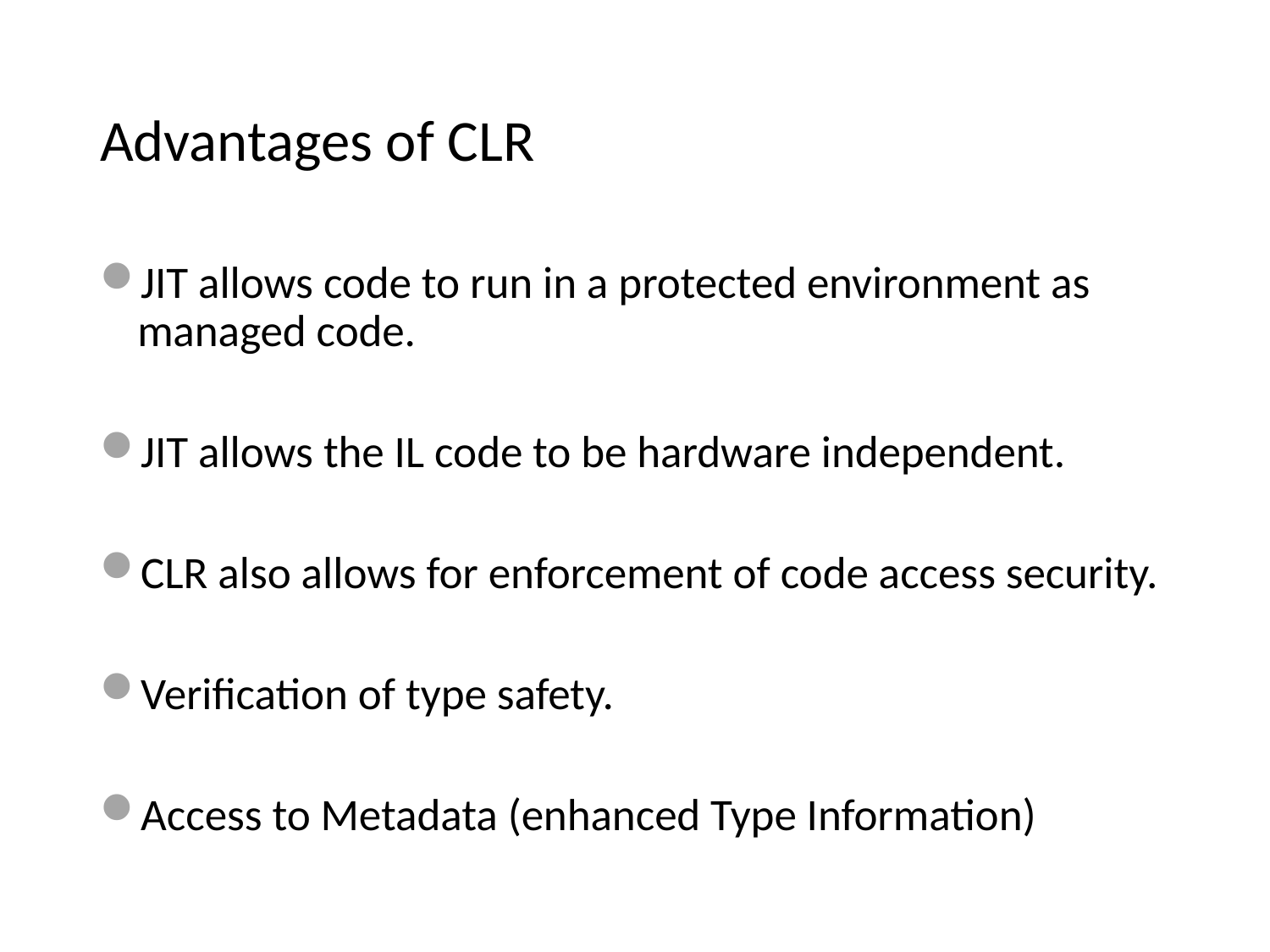

# Advantages of CLR
JIT allows code to run in a protected environment as managed code.

JIT allows the IL code to be hardware independent.

CLR also allows for enforcement of code access security.

Verification of type safety.

Access to Metadata (enhanced Type Information)